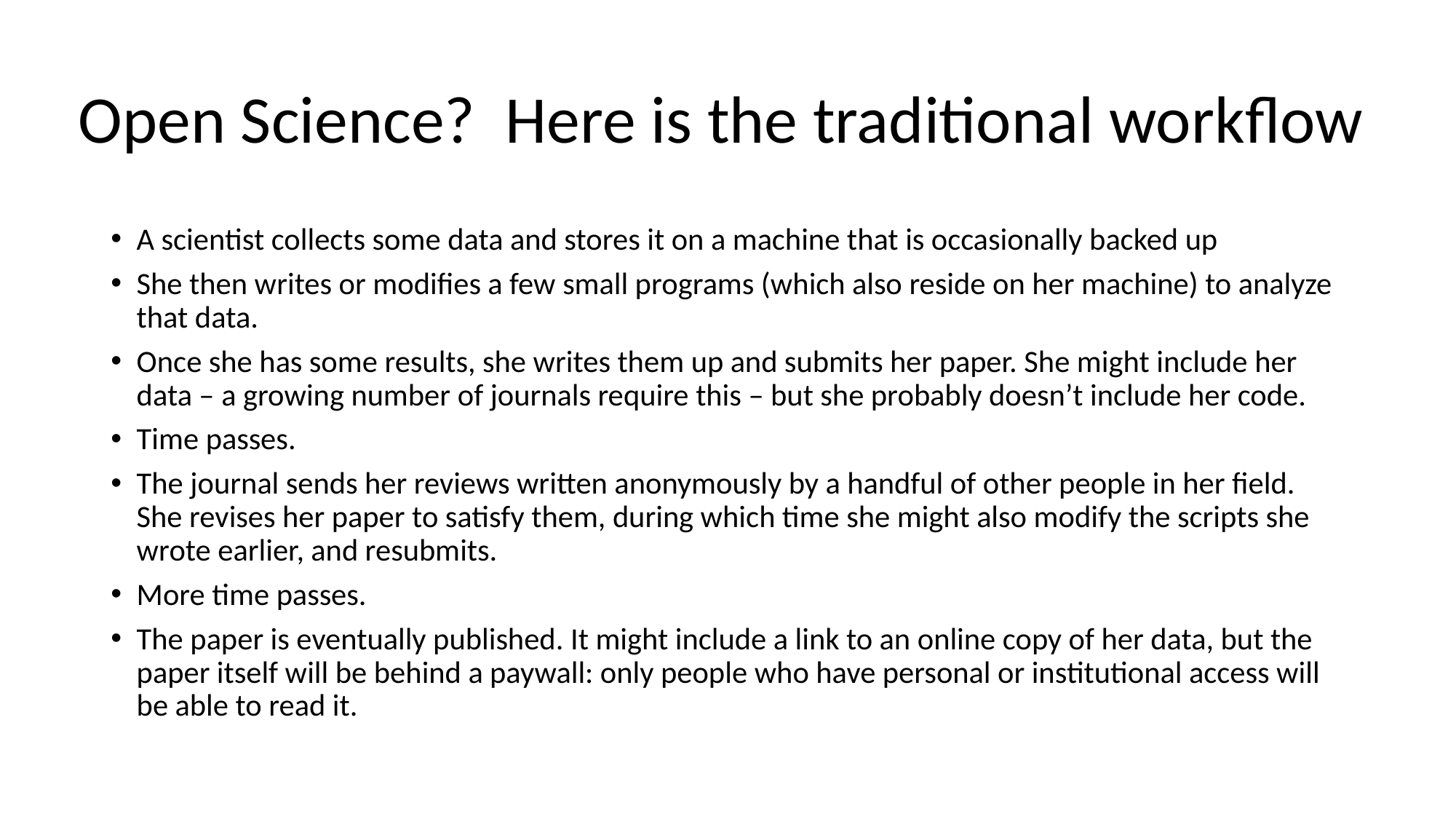

# Open Science?  Here is the traditional workflow
A scientist collects some data and stores it on a machine that is occasionally backed up
She then writes or modifies a few small programs (which also reside on her machine) to analyze that data.
Once she has some results, she writes them up and submits her paper. She might include her data – a growing number of journals require this – but she probably doesn’t include her code.
Time passes.
The journal sends her reviews written anonymously by a handful of other people in her field. She revises her paper to satisfy them, during which time she might also modify the scripts she wrote earlier, and resubmits.
More time passes.
The paper is eventually published. It might include a link to an online copy of her data, but the paper itself will be behind a paywall: only people who have personal or institutional access will be able to read it.